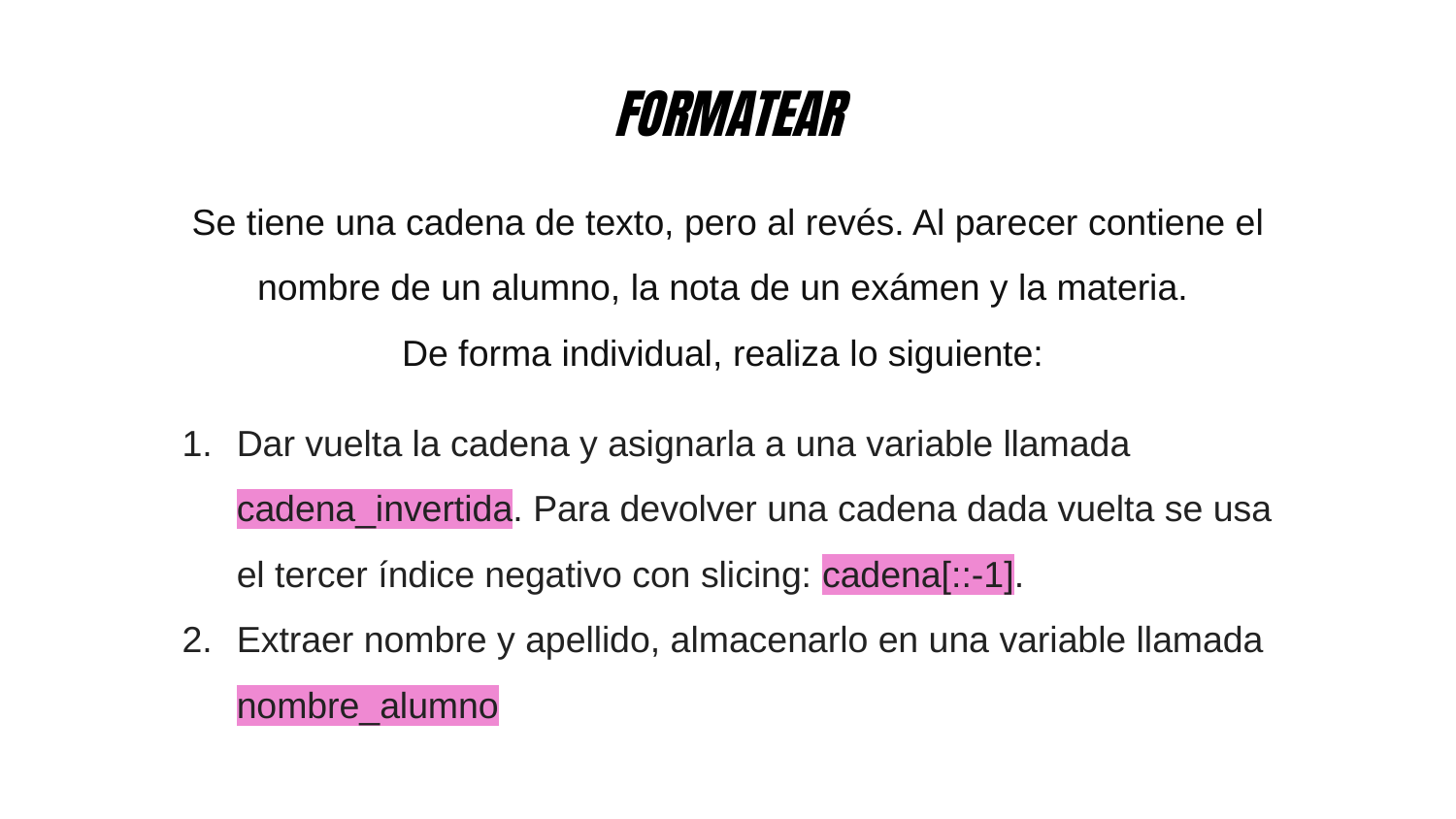

FORMATEAR
Se tiene una cadena de texto, pero al revés. Al parecer contiene el nombre de un alumno, la nota de un exámen y la materia.
De forma individual, realiza lo siguiente:
Dar vuelta la cadena y asignarla a una variable llamada cadena_invertida. Para devolver una cadena dada vuelta se usa el tercer índice negativo con slicing: cadena[::-1].
Extraer nombre y apellido, almacenarlo en una variable llamada nombre_alumno